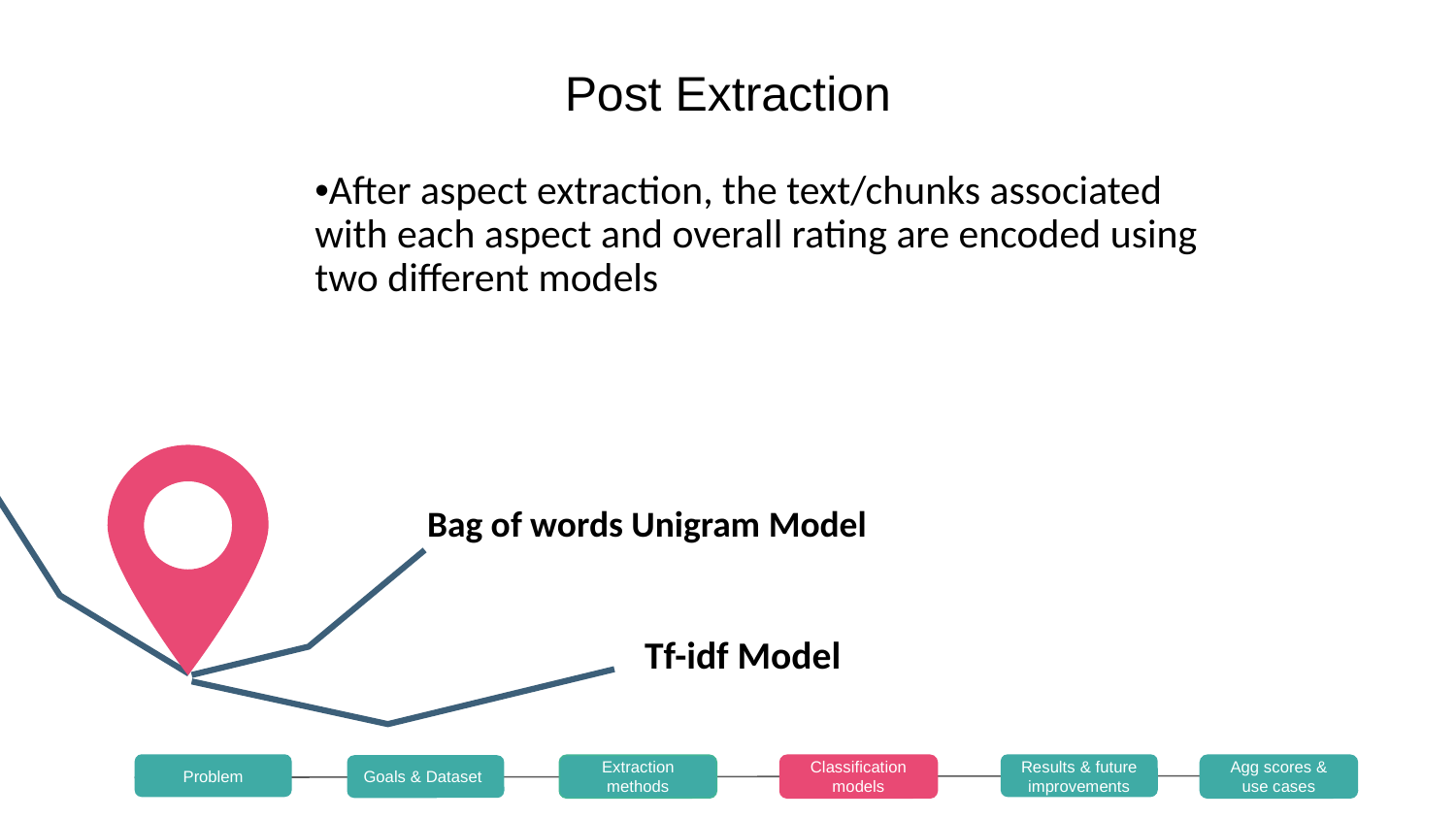

# Post Extraction
•After aspect extraction, the text/chunks associated with each aspect and overall rating are encoded using two different models

Bag of words Unigram Model

Tf-idf Model
Problem
Results & future improvements
Goals & Dataset
Extraction methods
Classification models
Agg scores & use cases